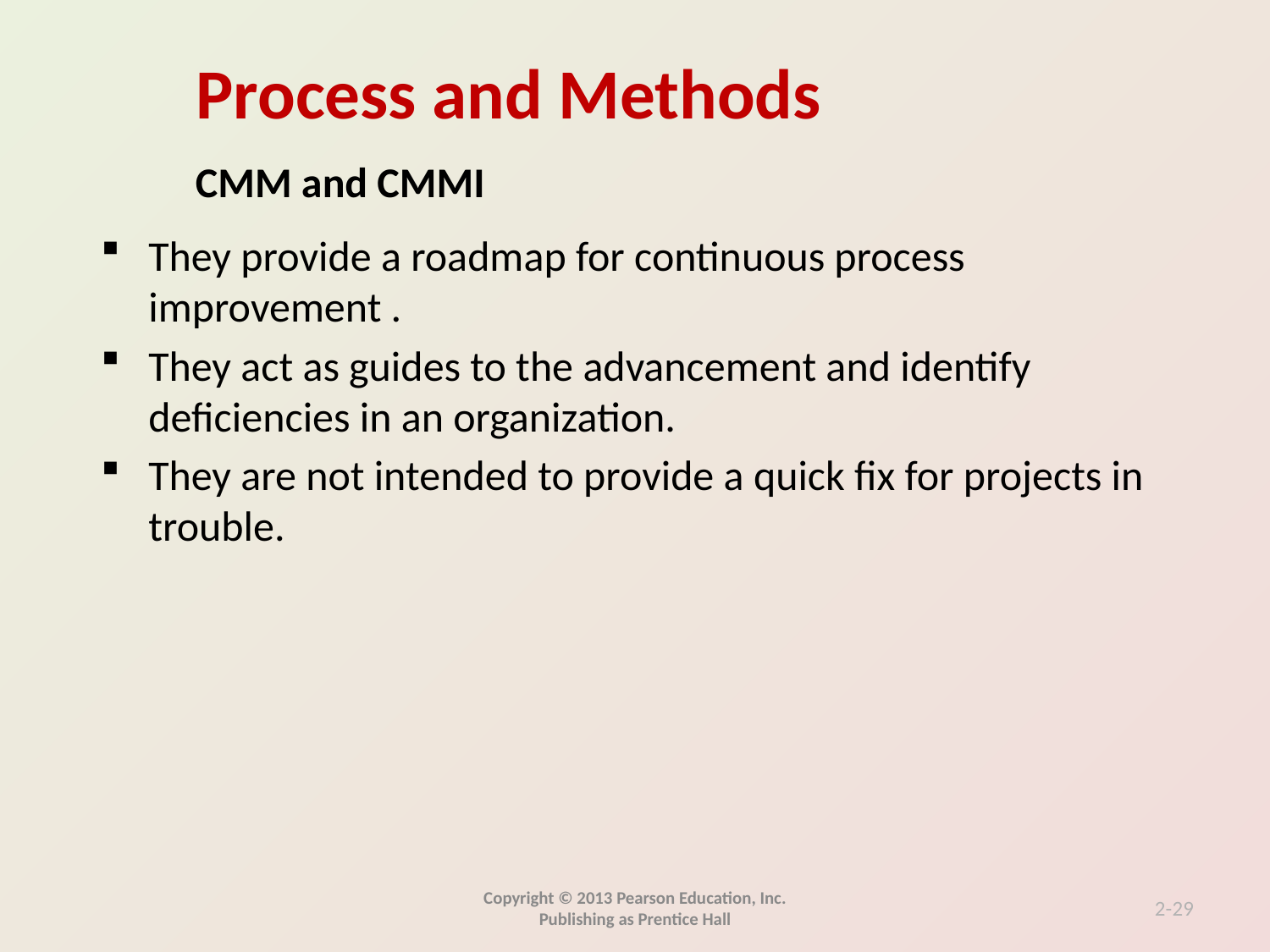

CMM and CMMI
They provide a roadmap for continuous process improvement .
They act as guides to the advancement and identify deficiencies in an organization.
They are not intended to provide a quick fix for projects in trouble.
Copyright © 2013 Pearson Education, Inc. Publishing as Prentice Hall
2-29